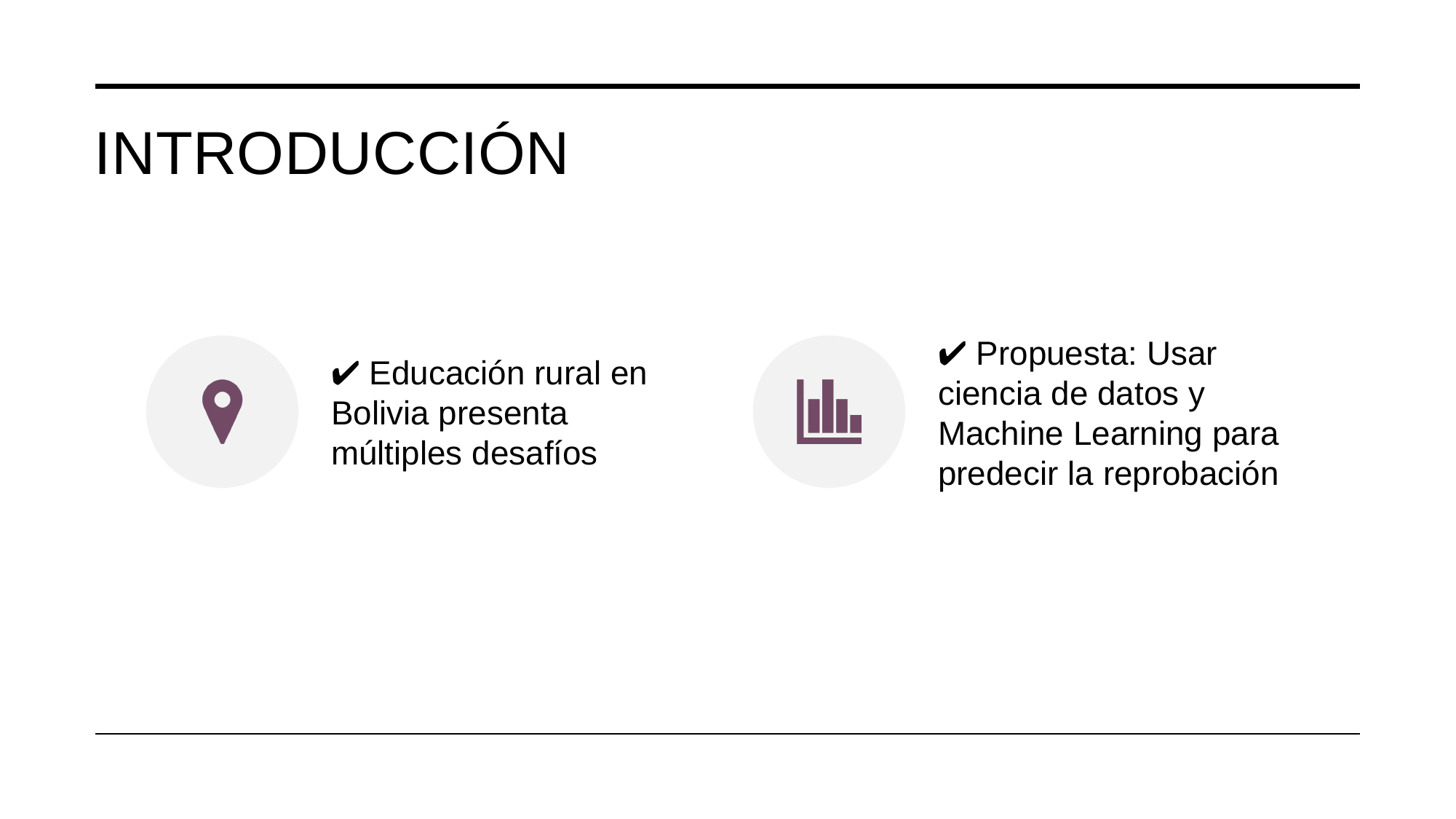

# INTRODUCCIÓN
✔ Educación rural en Bolivia presenta múltiples desafíos
✔ Propuesta: Usar ciencia de datos y Machine Learning para predecir la reprobación